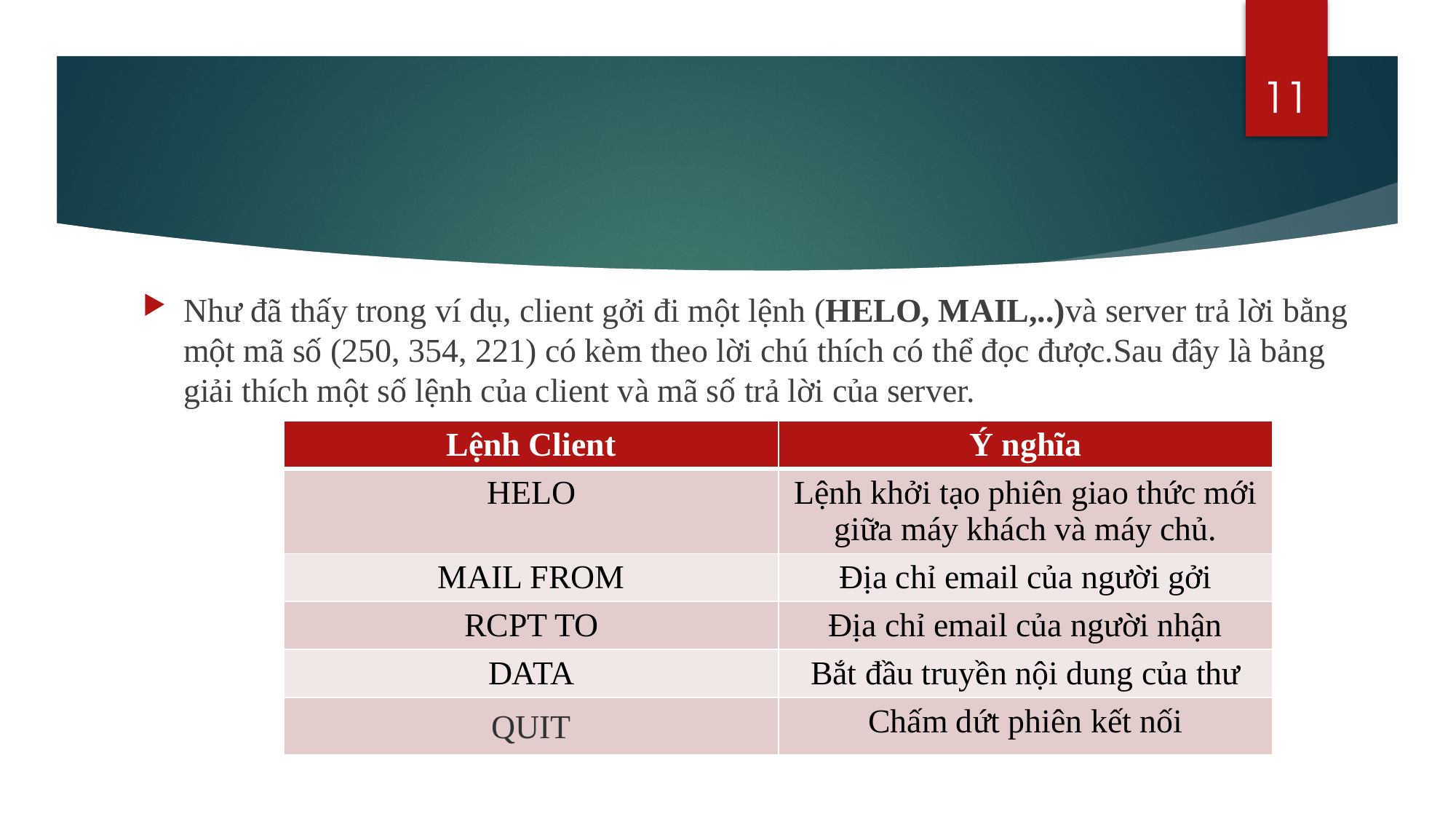

11
Như đã thấy trong ví dụ, client gởi đi một lệnh (HELO, MAIL,..)và server trả lời bằng một mã số (250, 354, 221) có kèm theo lời chú thích có thể đọc được.Sau đây là bảng giải thích một số lệnh của client và mã số trả lời của server.

| Lệnh Client | Ý nghĩa |
| --- | --- |
| HELO | Lệnh khởi tạo phiên giao thức mới giữa máy khách và máy chủ. |
| MAIL FROM | Địa chỉ email của người gởi |
| RCPT TO | Địa chỉ email của người nhận |
| DATA | Bắt đầu truyền nội dung của thư |
| QUIT | Chấm dứt phiên kết nối |